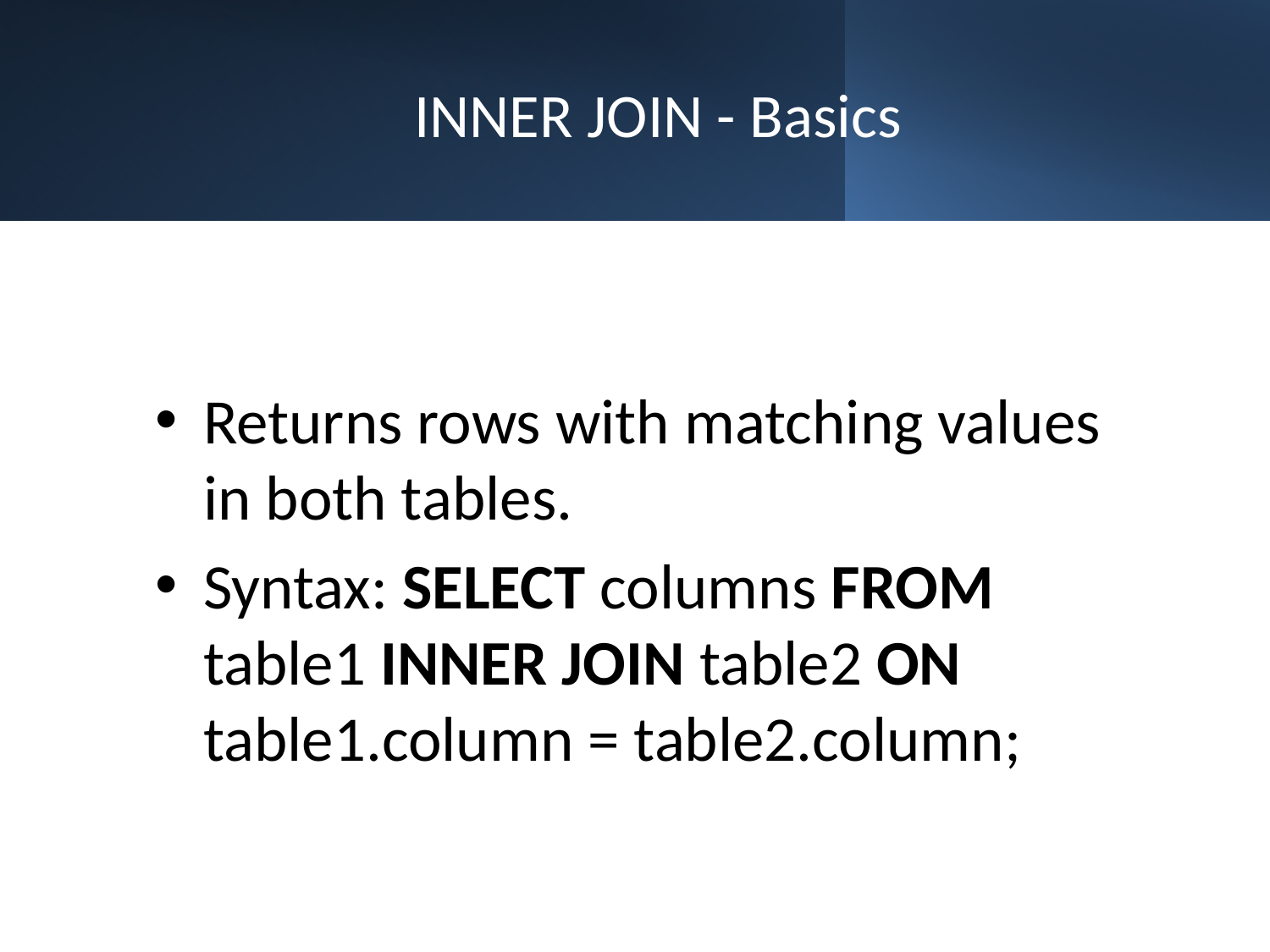

# INNER JOIN - Basics
Returns rows with matching values in both tables.
Syntax: SELECT columns FROM table1 INNER JOIN table2 ON table1.column = table2.column;